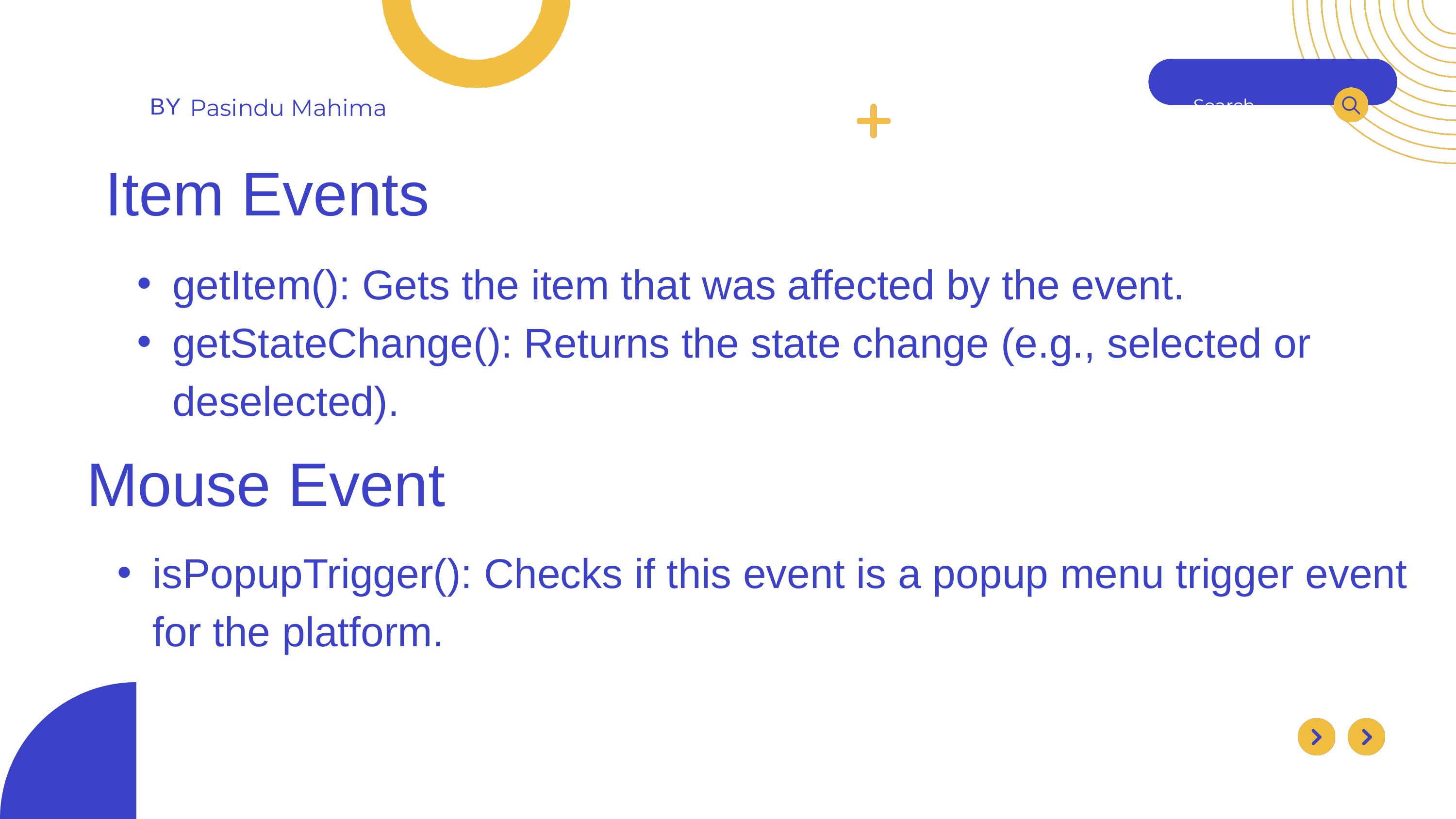

BY

Pasindu Mahima
Search . . .

Item Events
getItem(): Gets the item that was affected by the event.
getStateChange(): Returns the state change (e.g., selected or deselected).

Mouse Event
isPopupTrigger(): Checks if this event is a popup menu trigger event for the platform.